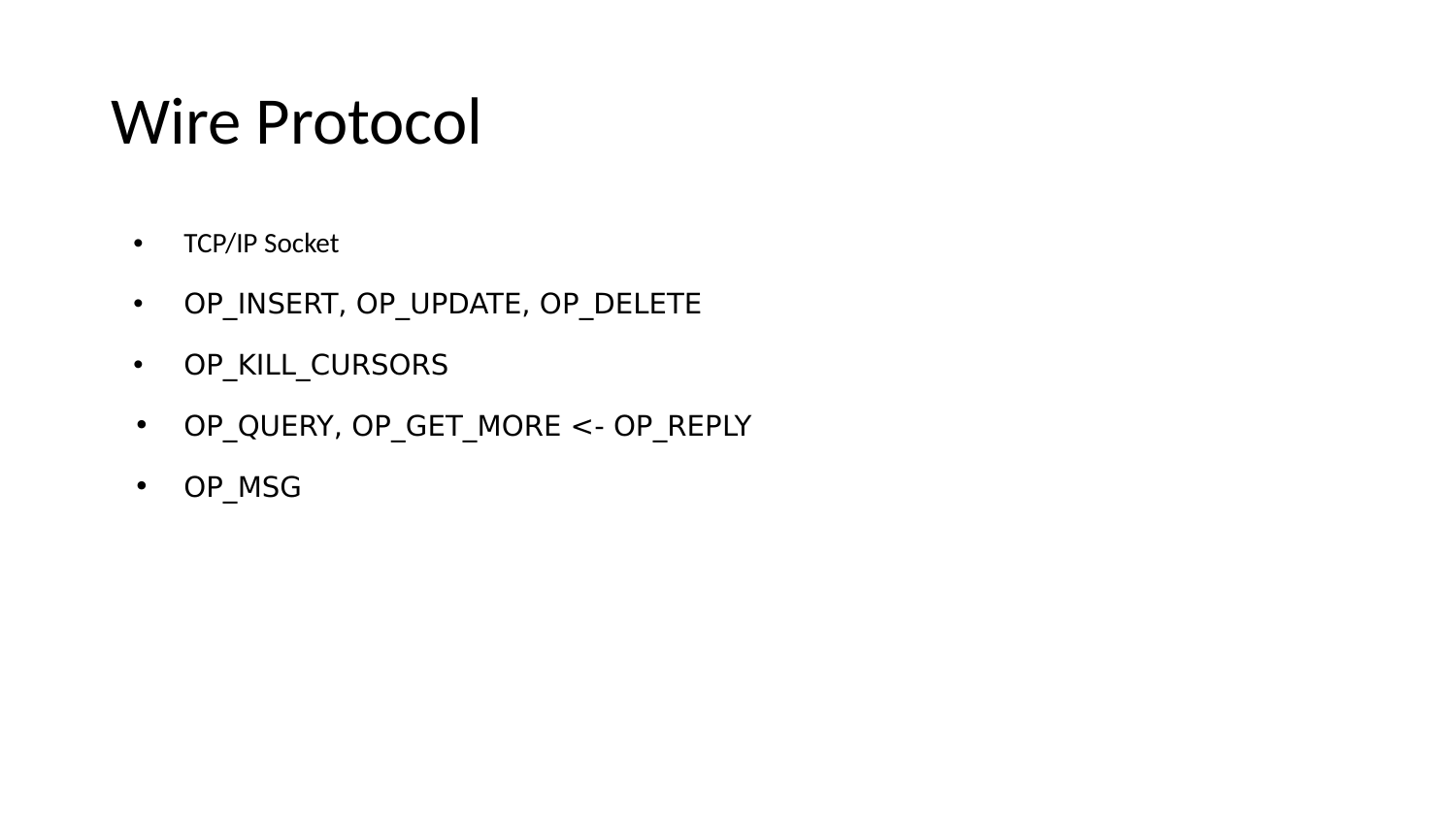

# Wire Protocol
TCP/IP Socket

OP_INSERT, OP_UPDATE, OP_DELETE

OP_KILL_CURSORS

OP_QUERY, OP_GET_MORE <- OP_REPLY

OP_MSG